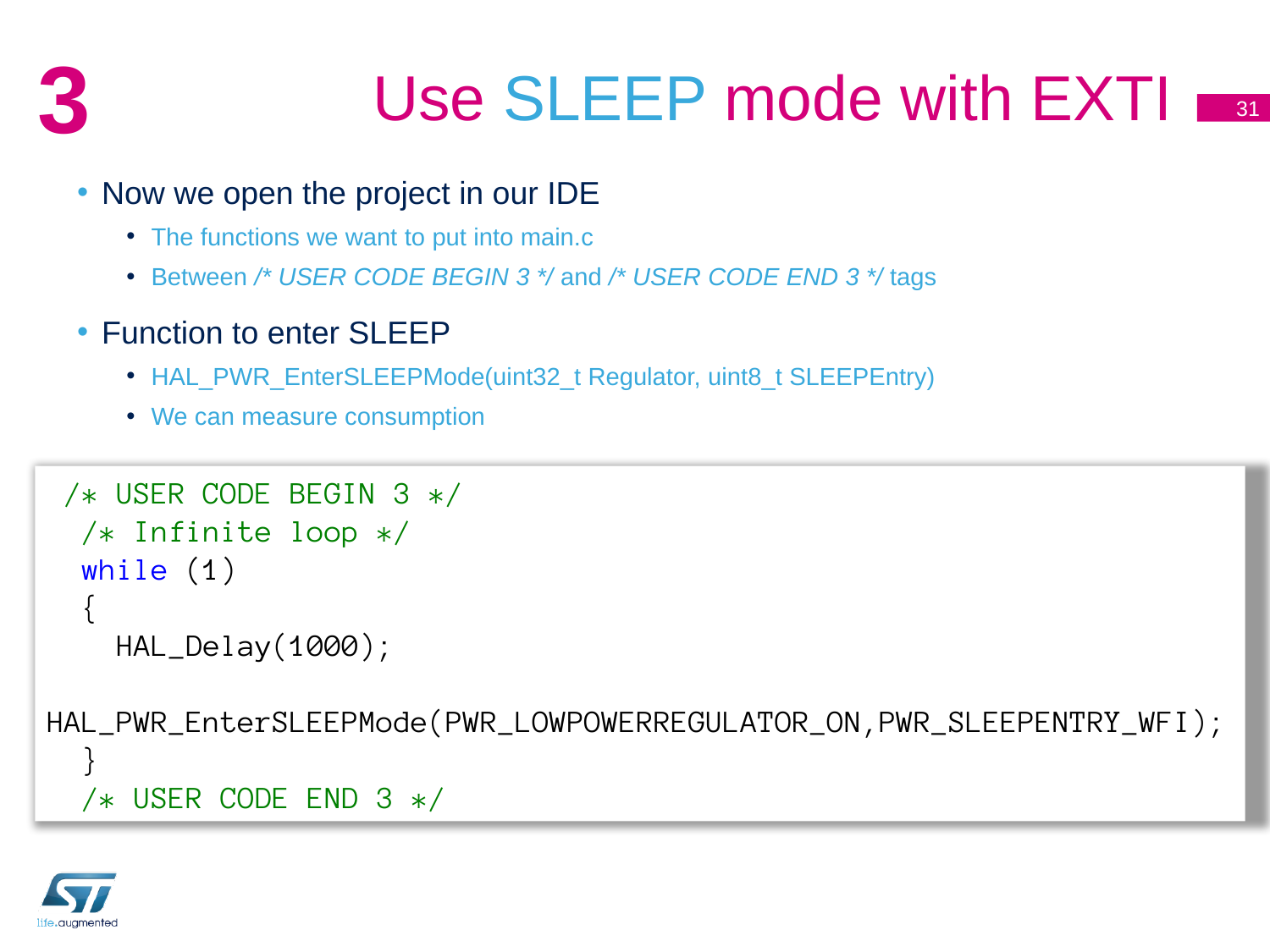

# Use SLEEP mode with EXTI
3
31
Now we open the project in our IDE
The functions we want to put into main.c
Between /* USER CODE BEGIN 3 */ and /* USER CODE END 3 */ tags
Function to enter SLEEP
HAL_PWR_EnterSLEEPMode(uint32_t Regulator, uint8_t SLEEPEntry)
We can measure consumption
 /* USER CODE BEGIN 3 */
  /* Infinite loop */
  while (1)
  {
    HAL_Delay(1000);
    HAL_PWR_EnterSLEEPMode(PWR_LOWPOWERREGULATOR_ON,PWR_SLEEPENTRY_WFI);
  }
  /* USER CODE END 3 */